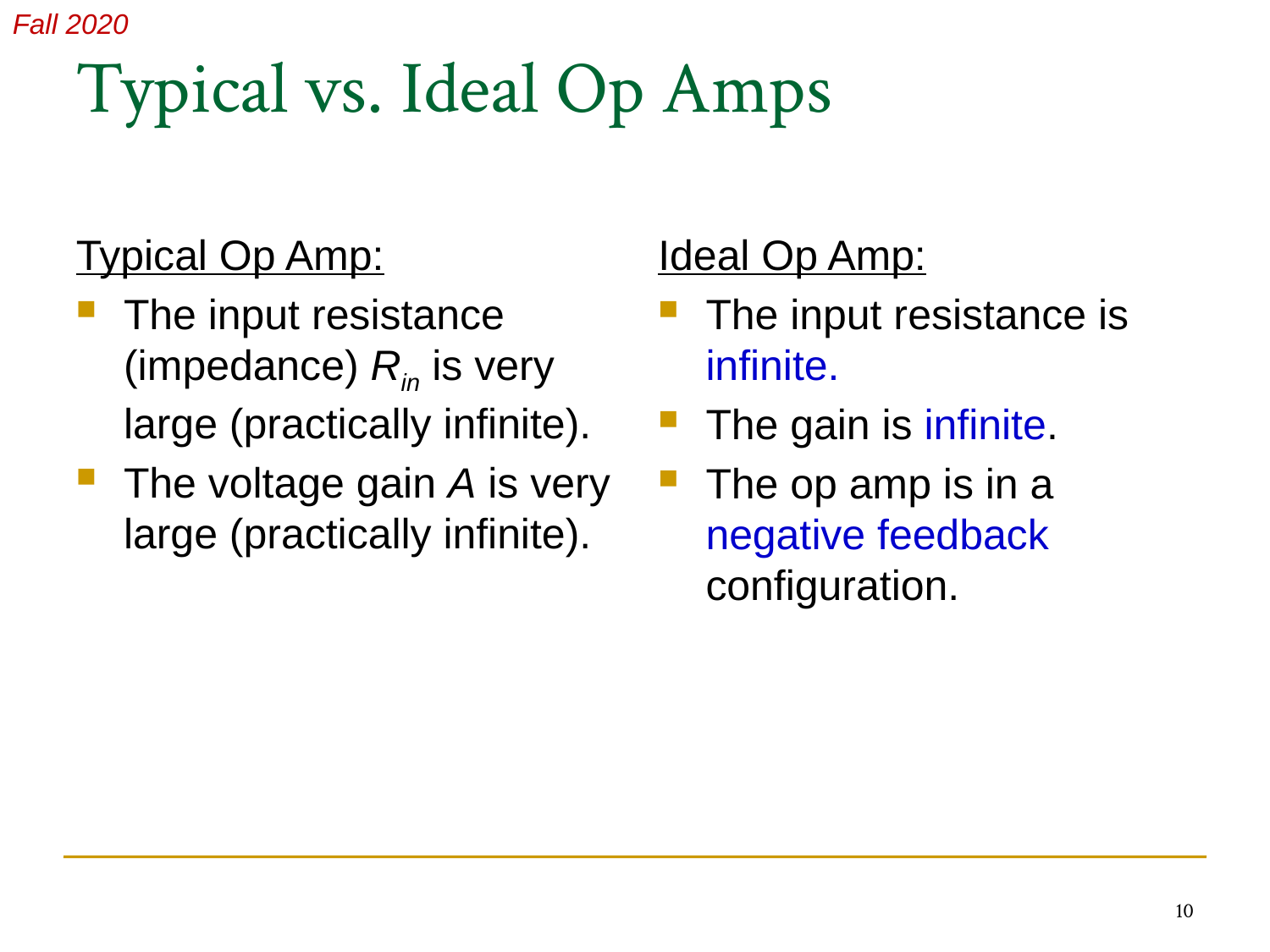

Typical vs. Ideal Op Amps
Typical Op Amp:
The input resistance (impedance) Rin is very large (practically infinite).
The voltage gain A is very large (practically infinite).
Ideal Op Amp:
The input resistance is infinite.
The gain is infinite.
The op amp is in a negative feedback configuration.

10